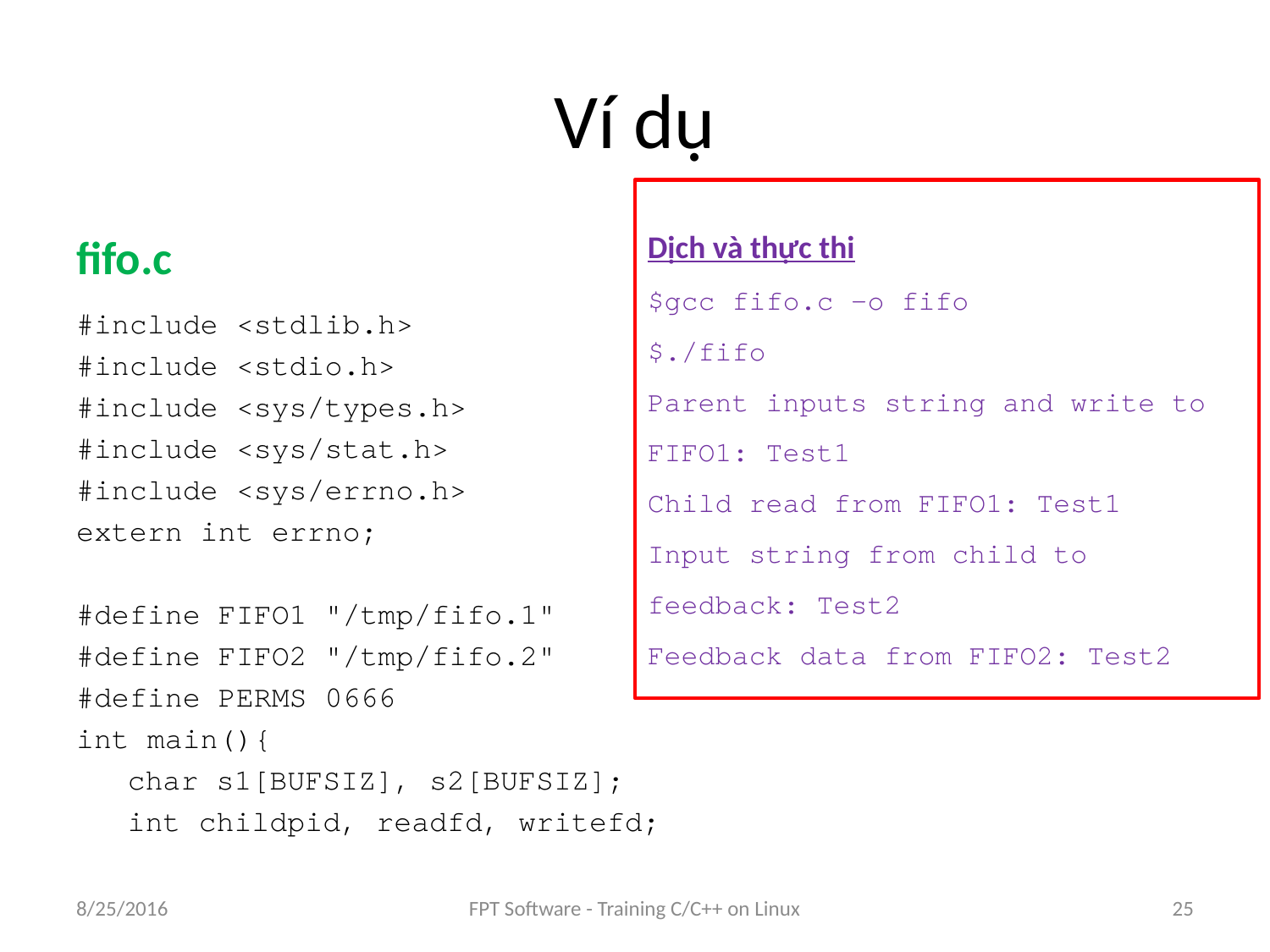

# Ví dụ
Dịch và thực thi
$gcc fifo.c -o fifo
$./fifo
Parent inputs string and write to FIFO1: Test1
Child read from FIFO1: Test1
Input string from child to feedback: Test2
Feedback data from FIFO2: Test2
fifo.c

#include <stdlib.h>
#include <stdio.h>
#include <sys/types.h>
#include <sys/stat.h>
#include <sys/errno.h>
extern int errno;

#define FIFO1 "/tmp/fifo.1"
#define FIFO2 "/tmp/fifo.2"
#define PERMS 0666
int main(){
char s1[BUFSIZ], s2[BUFSIZ];
int childpid, readfd, writefd;

8/25/2016
FPT Software - Training C/C++ on Linux
25